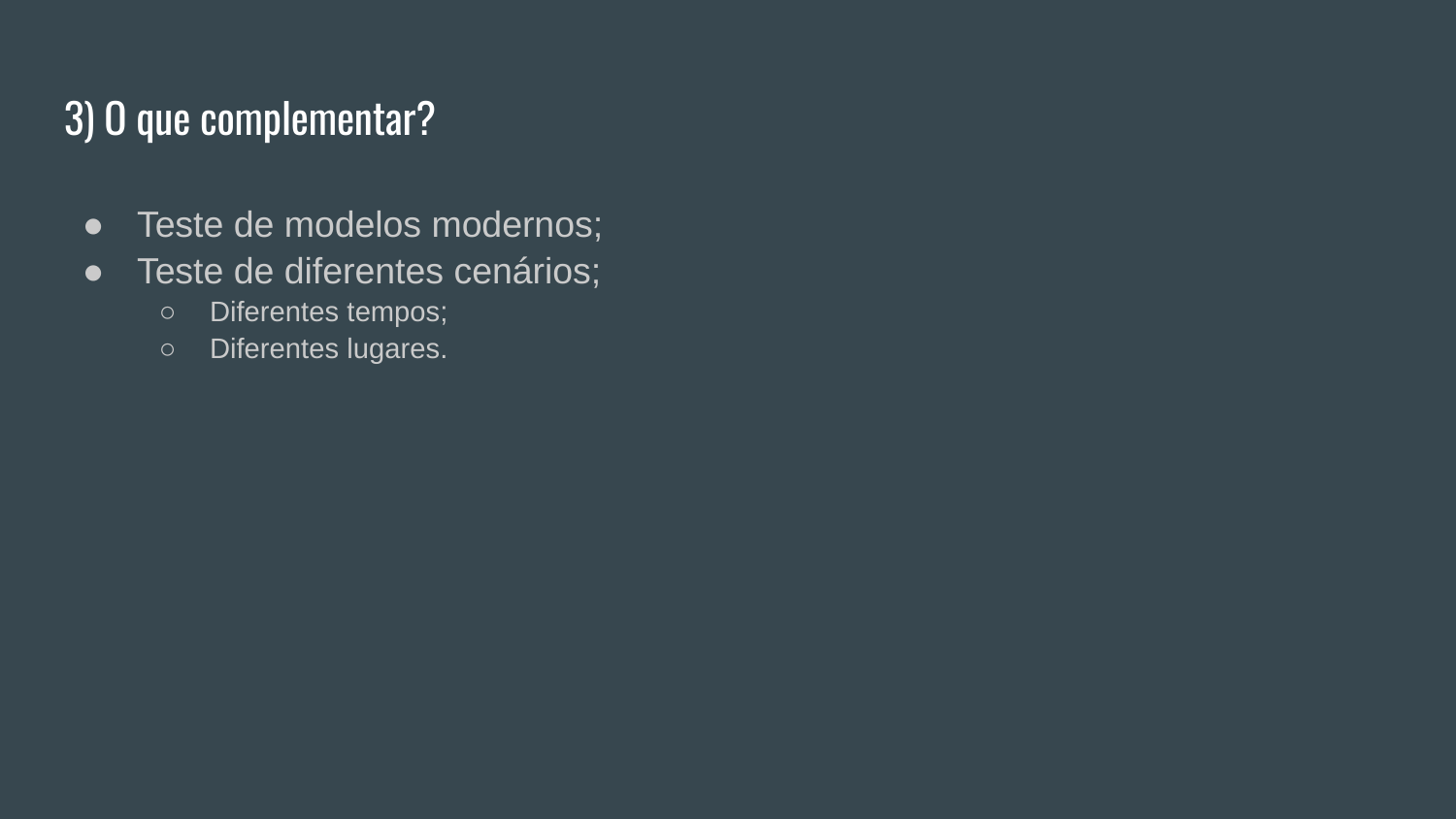

# 3) O que complementar?
Teste de modelos modernos;
Teste de diferentes cenários;
Diferentes tempos;
Diferentes lugares.